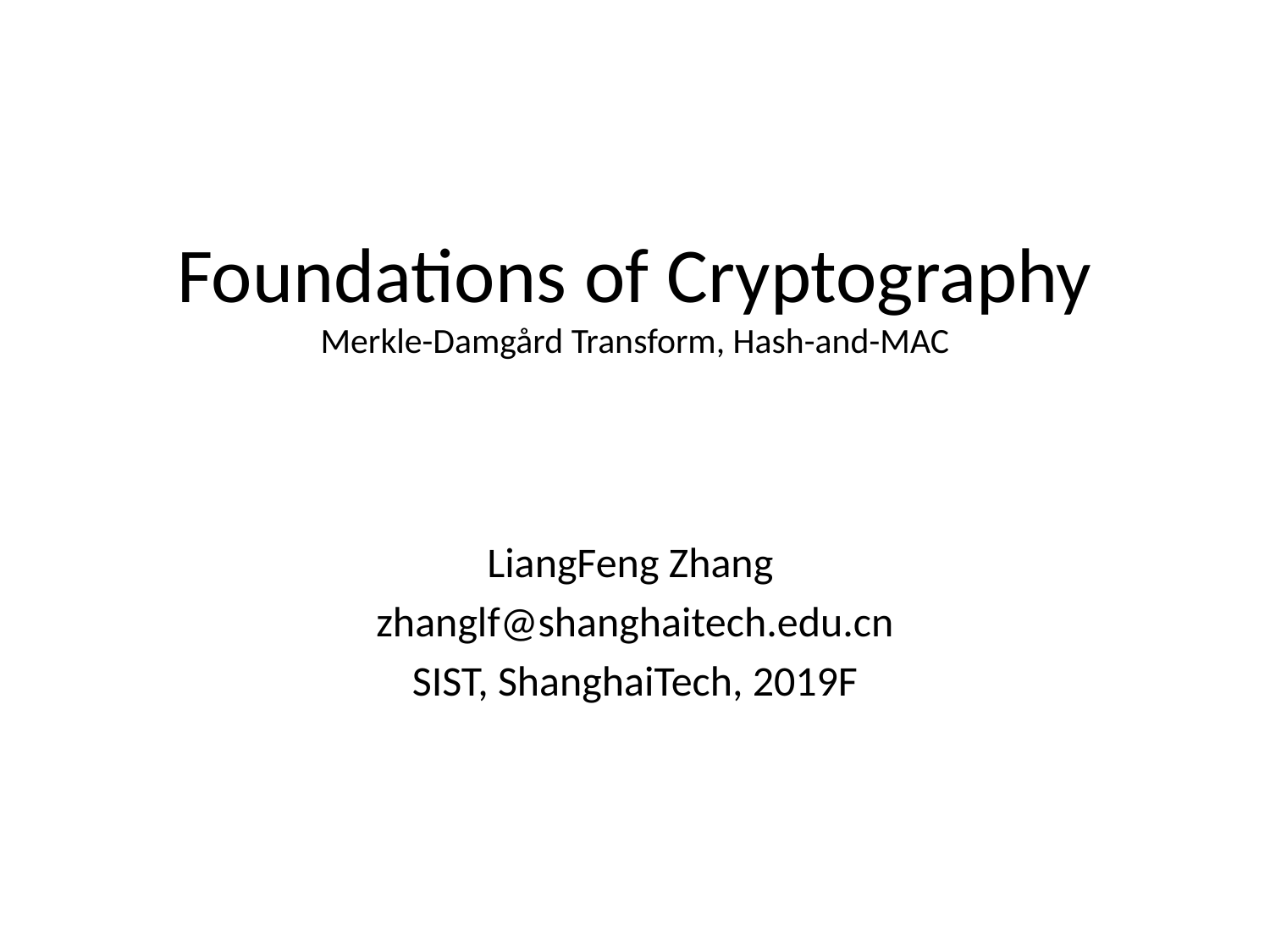

# Foundations of Cryptography Merkle-Damgård Transform, Hash-and-MAC
LiangFeng Zhang
zhanglf@shanghaitech.edu.cn
SIST, ShanghaiTech, 2019F